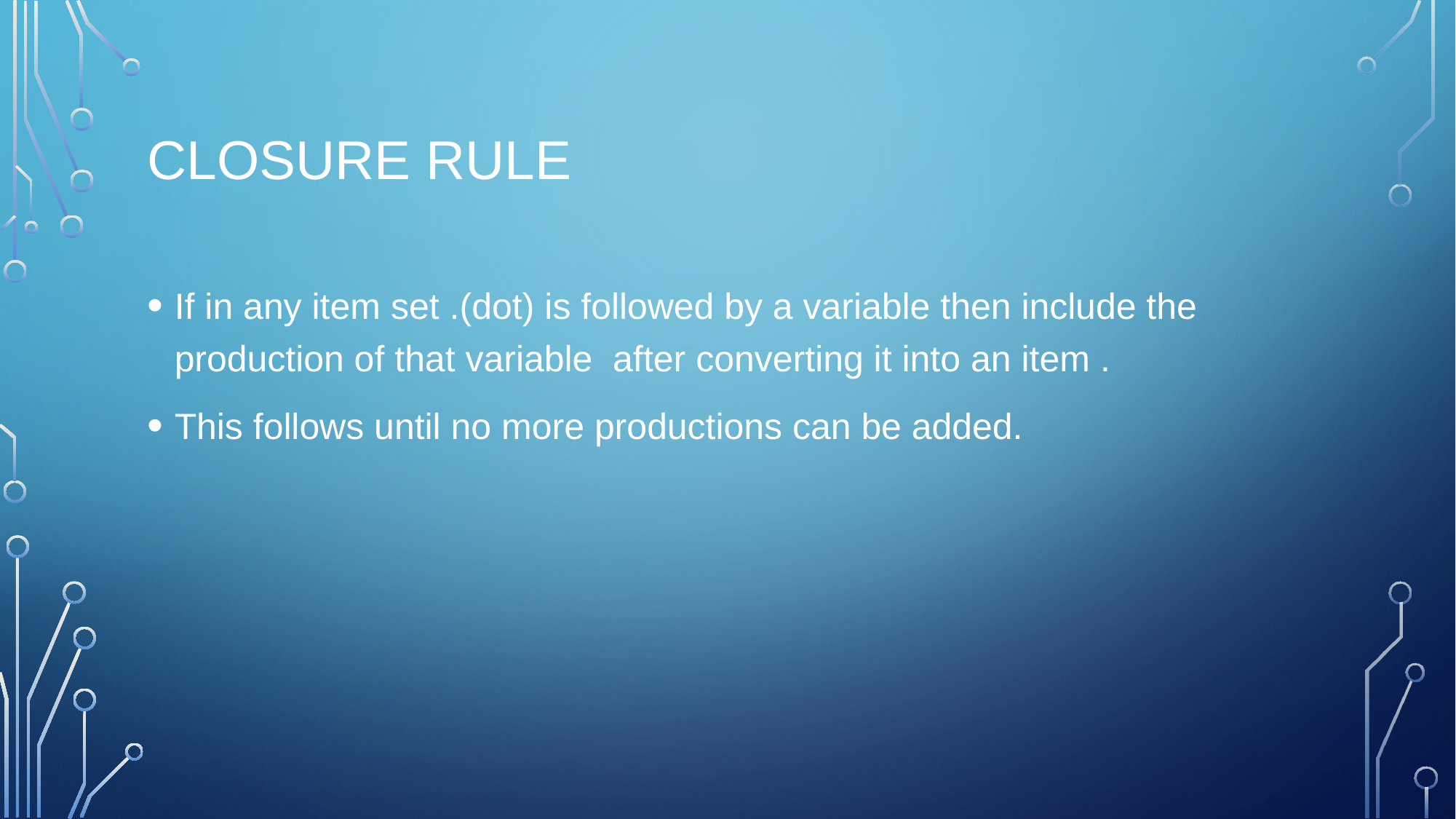

# Closure rule
If in any item set .(dot) is followed by a variable then include the production of that variable  after converting it into an item .
This follows until no more productions can be added.